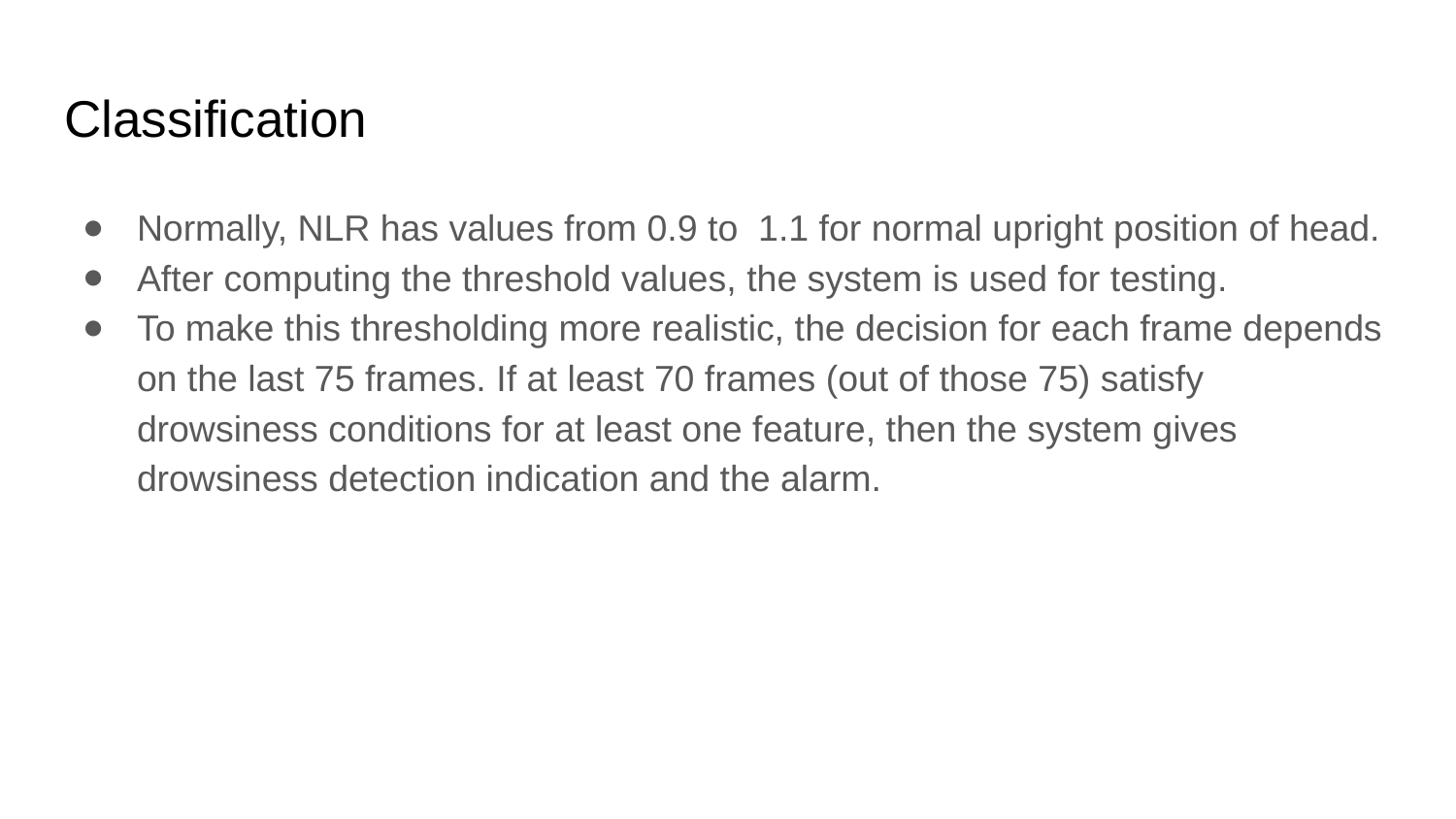

# Classification
Normally, NLR has values from 0.9 to  1.1 for normal upright position of head.
After computing the threshold values, the system is used for testing.
To make this thresholding more realistic, the decision for each frame depends on the last 75 frames. If at least 70 frames (out of those 75) satisfy drowsiness conditions for at least one feature, then the system gives drowsiness detection indication and the alarm.